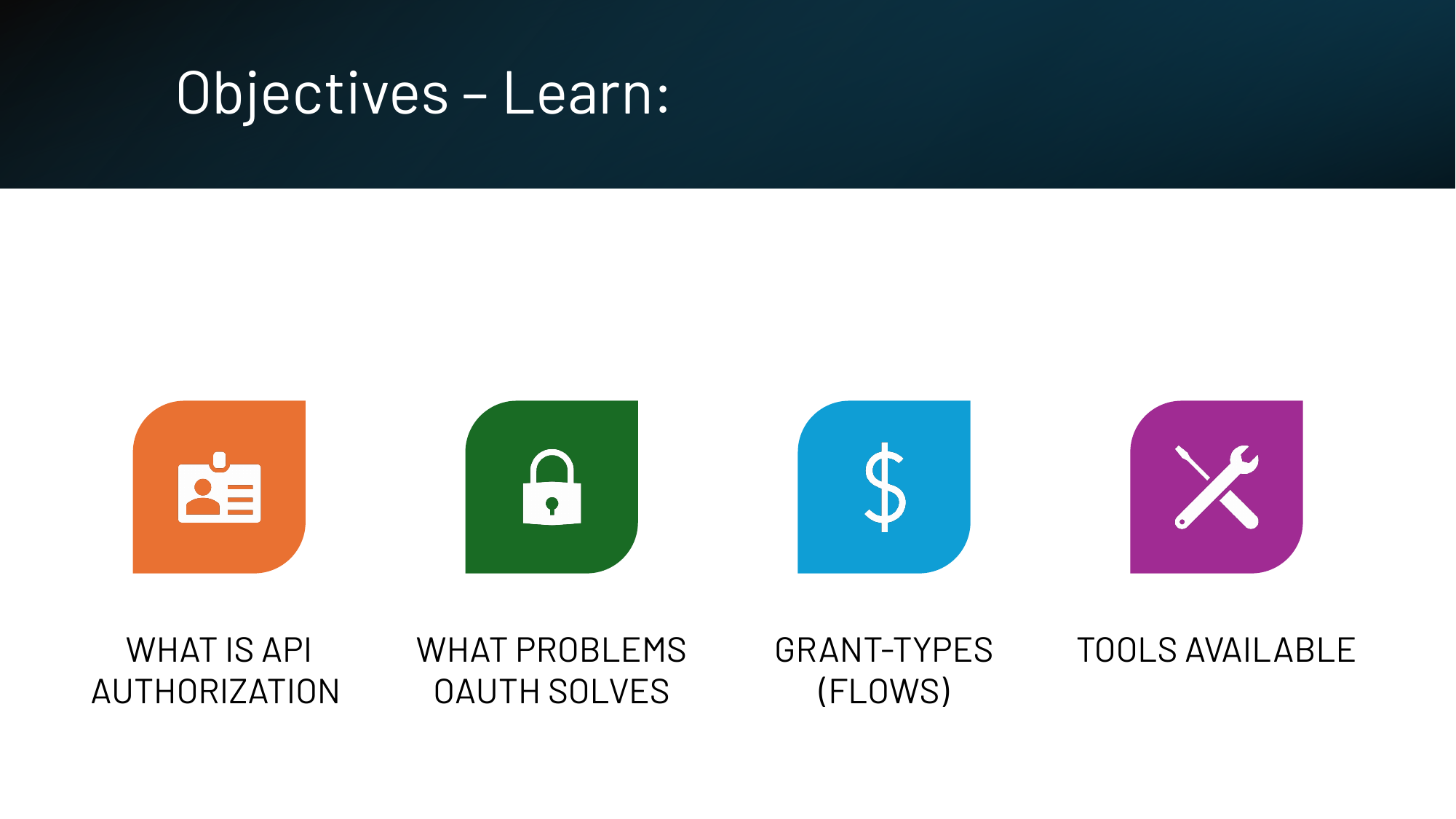

# Objectives – Learn:
What is API Authorization
What problems OAuth solves
Grant-Types (Flows)
Tools Available